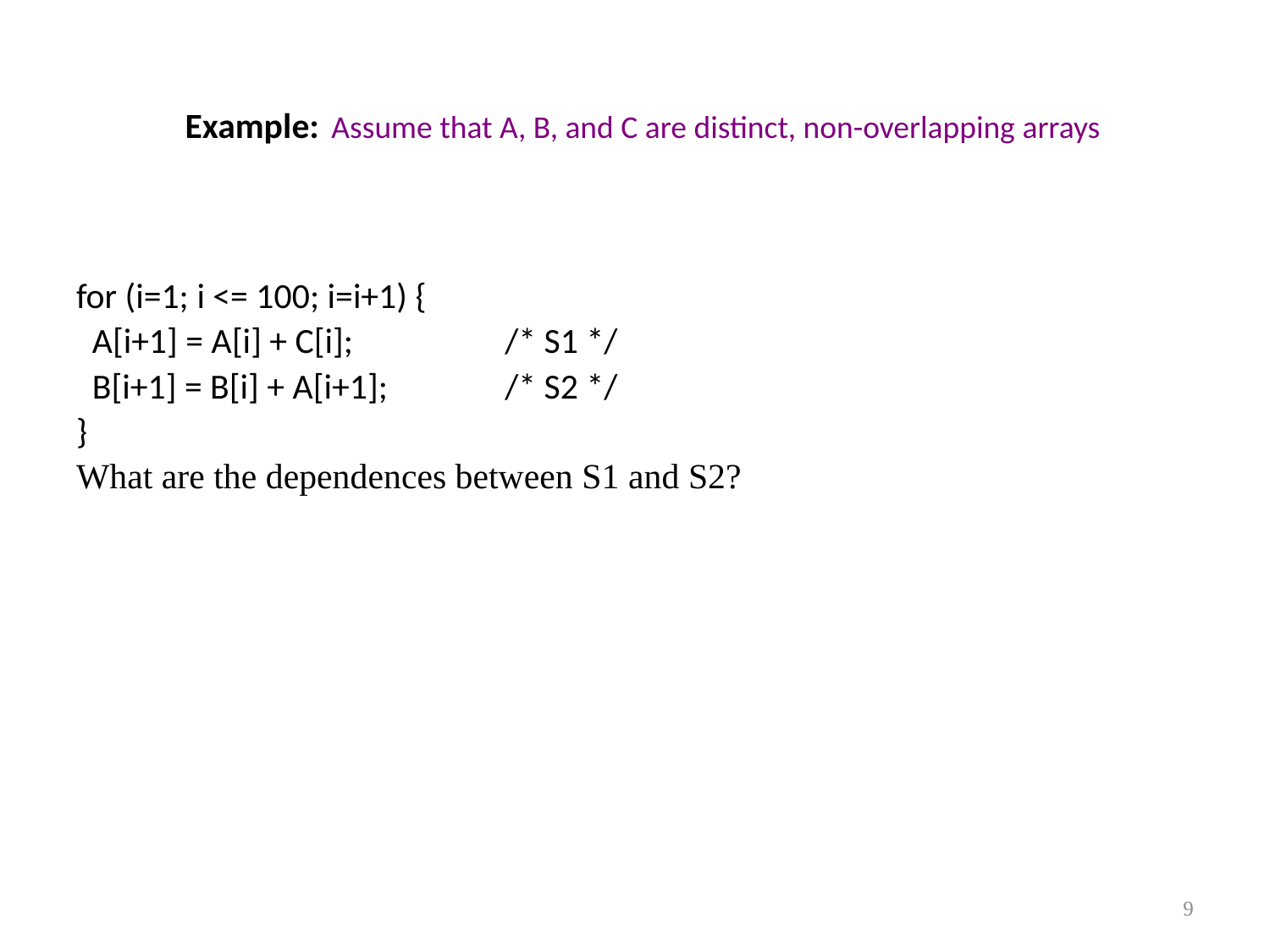

# Example: Assume that A, B, and C are distinct, non-overlapping arrays

for (i=1; i <= 100; i=i+1) {
  A[i+1] = A[i] + C[i]; 	 	/* S1 */
  B[i+1] = B[i] + A[i+1];	/* S2 */
}
What are the dependences between S1 and S2?

9